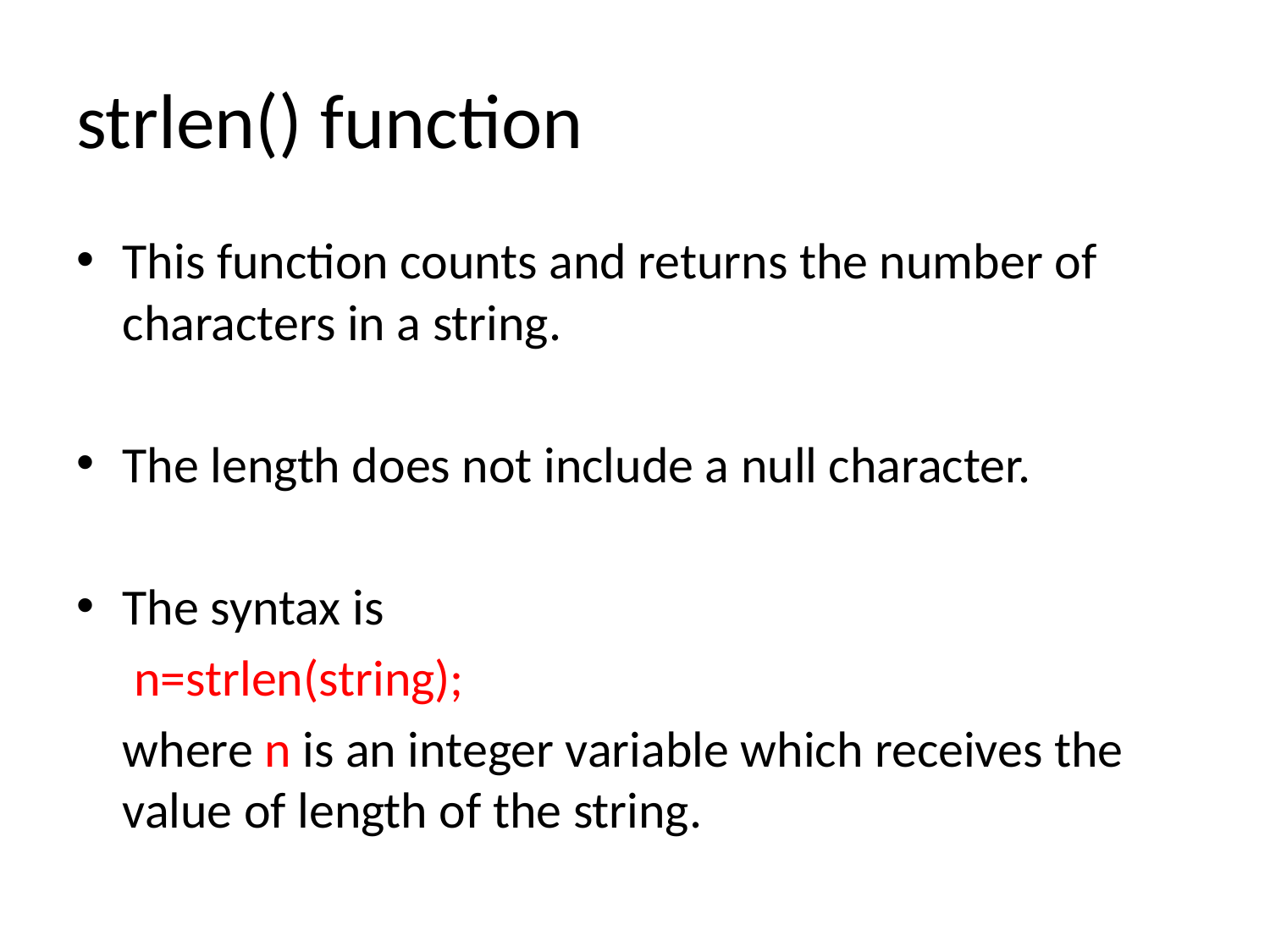

# strlen() function
This function counts and returns the number of characters in a string.

The length does not include a null character.

The syntax is
	 n=strlen(string);
	where n is an integer variable which receives the value of length of the string.